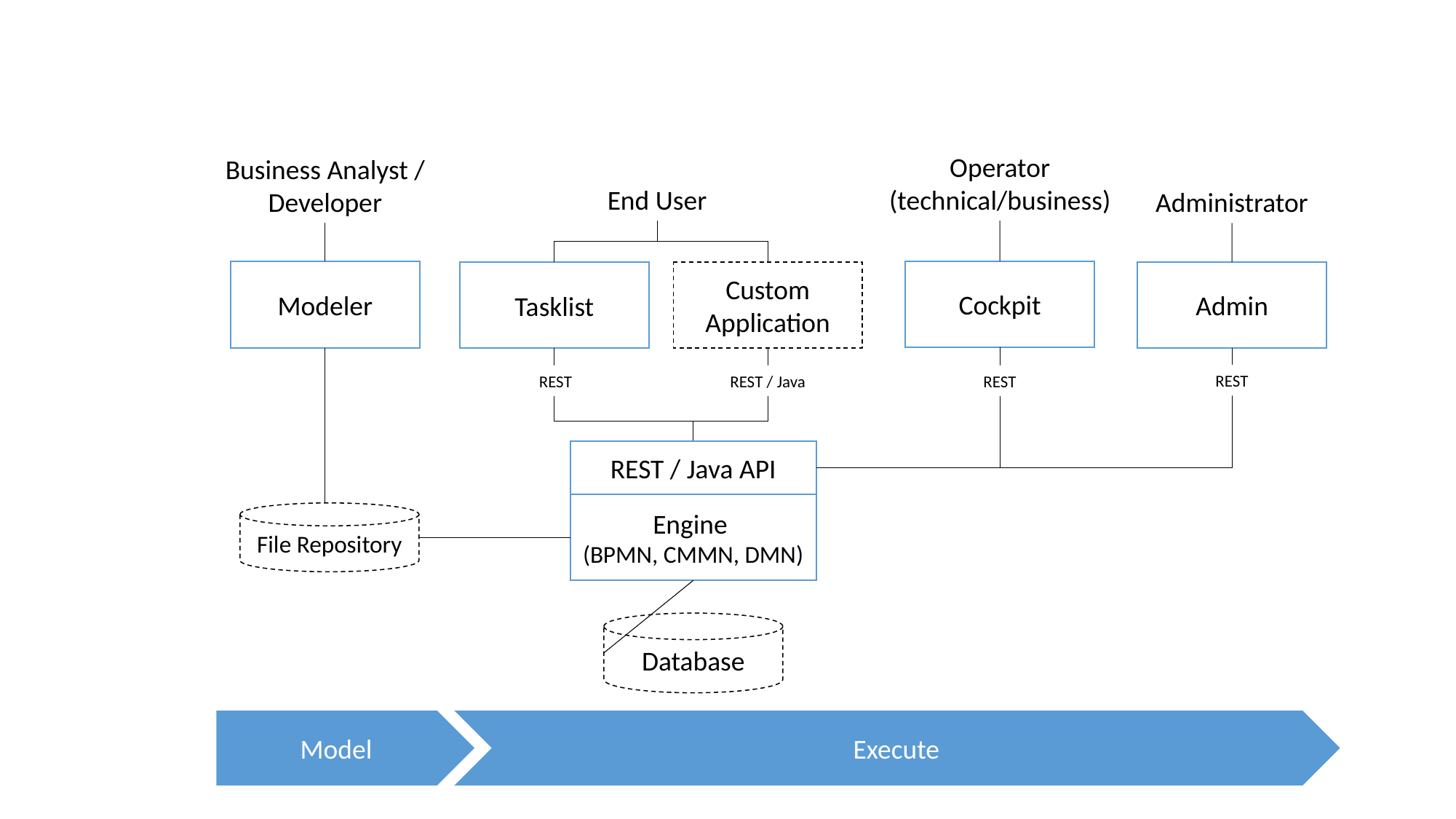

Operator
(technical/business)
Business Analyst /
Developer
End User
Administrator
Modeler
Cockpit
Admin
Tasklist
Custom
Application
REST
REST
REST
REST / Java
REST / Java API
Engine
(BPMN, CMMN, DMN)
File Repository
Database
Model
Execute